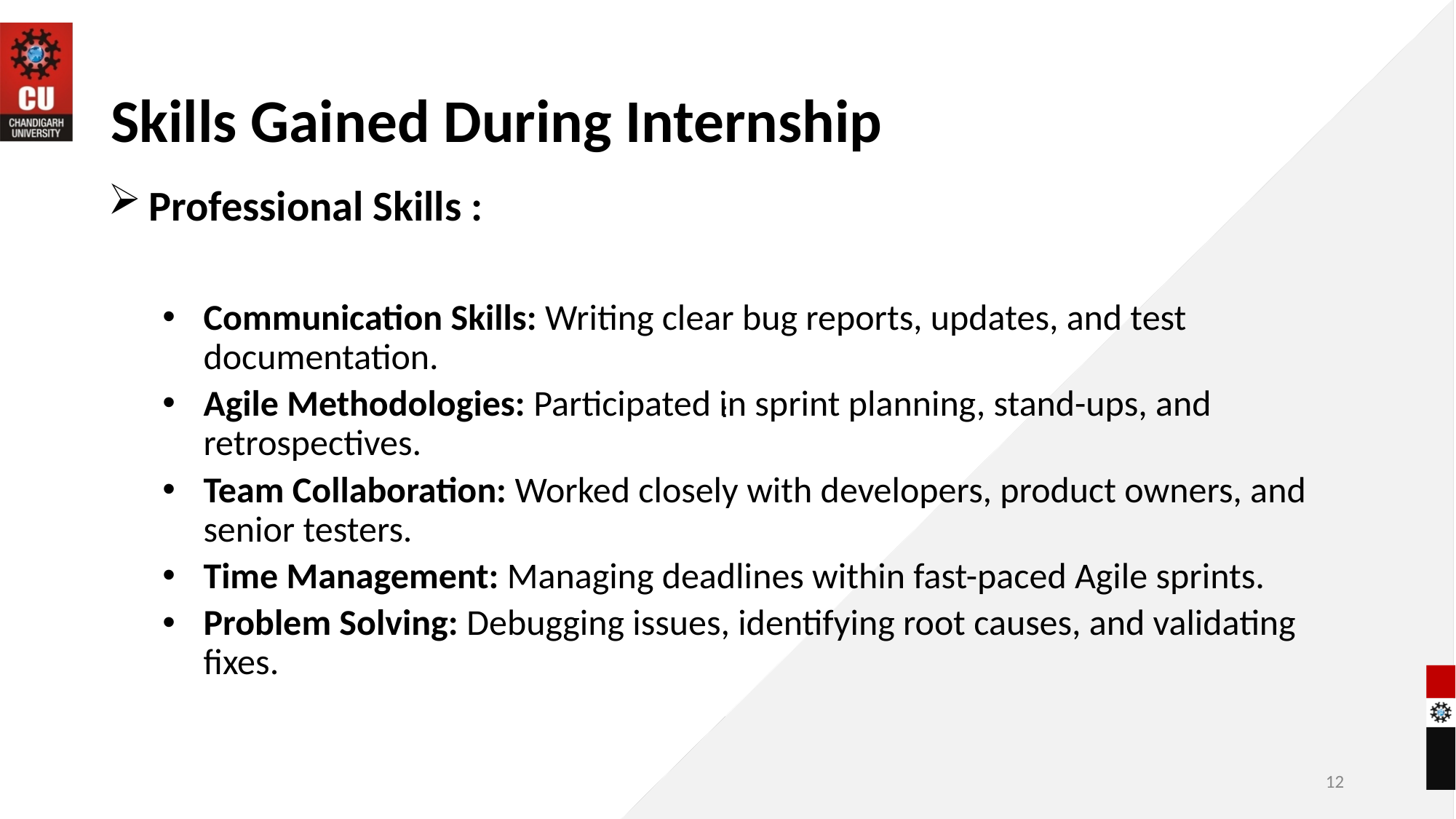

# Skills Gained During Internship
Professional Skills :

Communication Skills: Writing clear bug reports, updates, and test documentation.
Agile Methodologies: Participated in sprint planning, stand-ups, and retrospectives.
Team Collaboration: Worked closely with developers, product owners, and senior testers.
Time Management: Managing deadlines within fast-paced Agile sprints.
Problem Solving: Debugging issues, identifying root causes, and validating fixes.

:
12